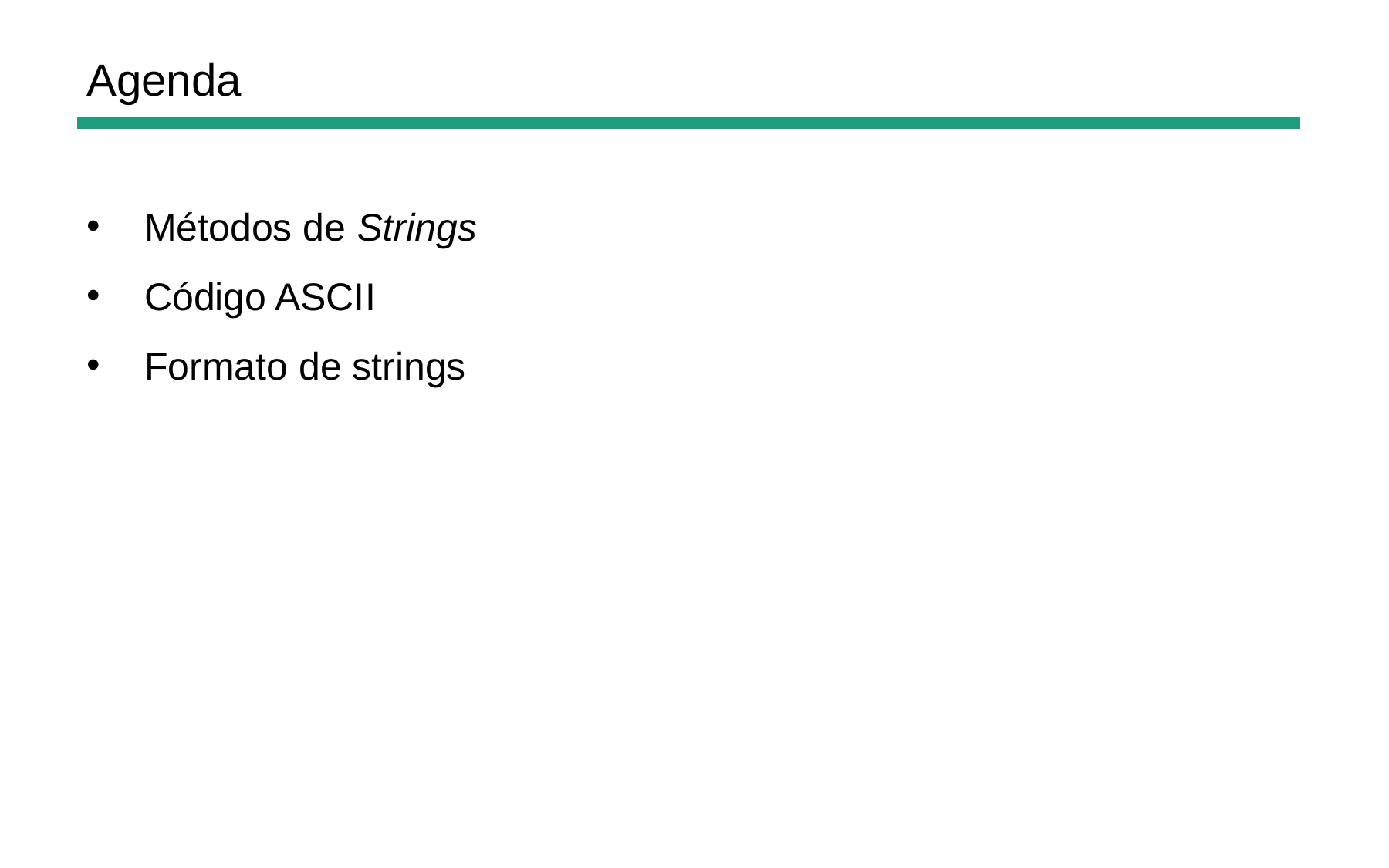

Agenda

Métodos de Strings
Código ASCII
Formato de strings